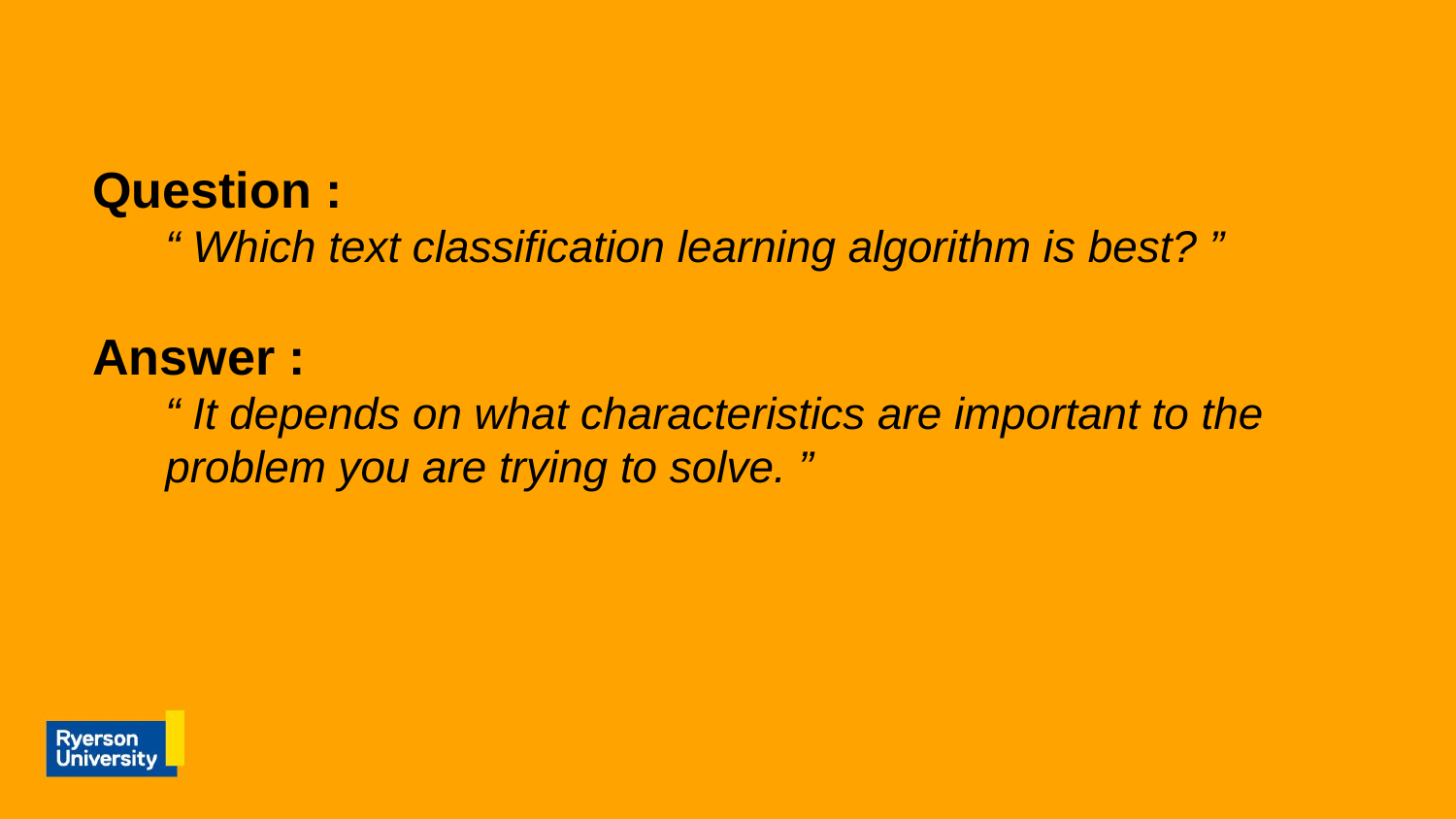

# Question :
“ Which text classification learning algorithm is best? ”

Answer :
“ It depends on what characteristics are important to the problem you are trying to solve. ”